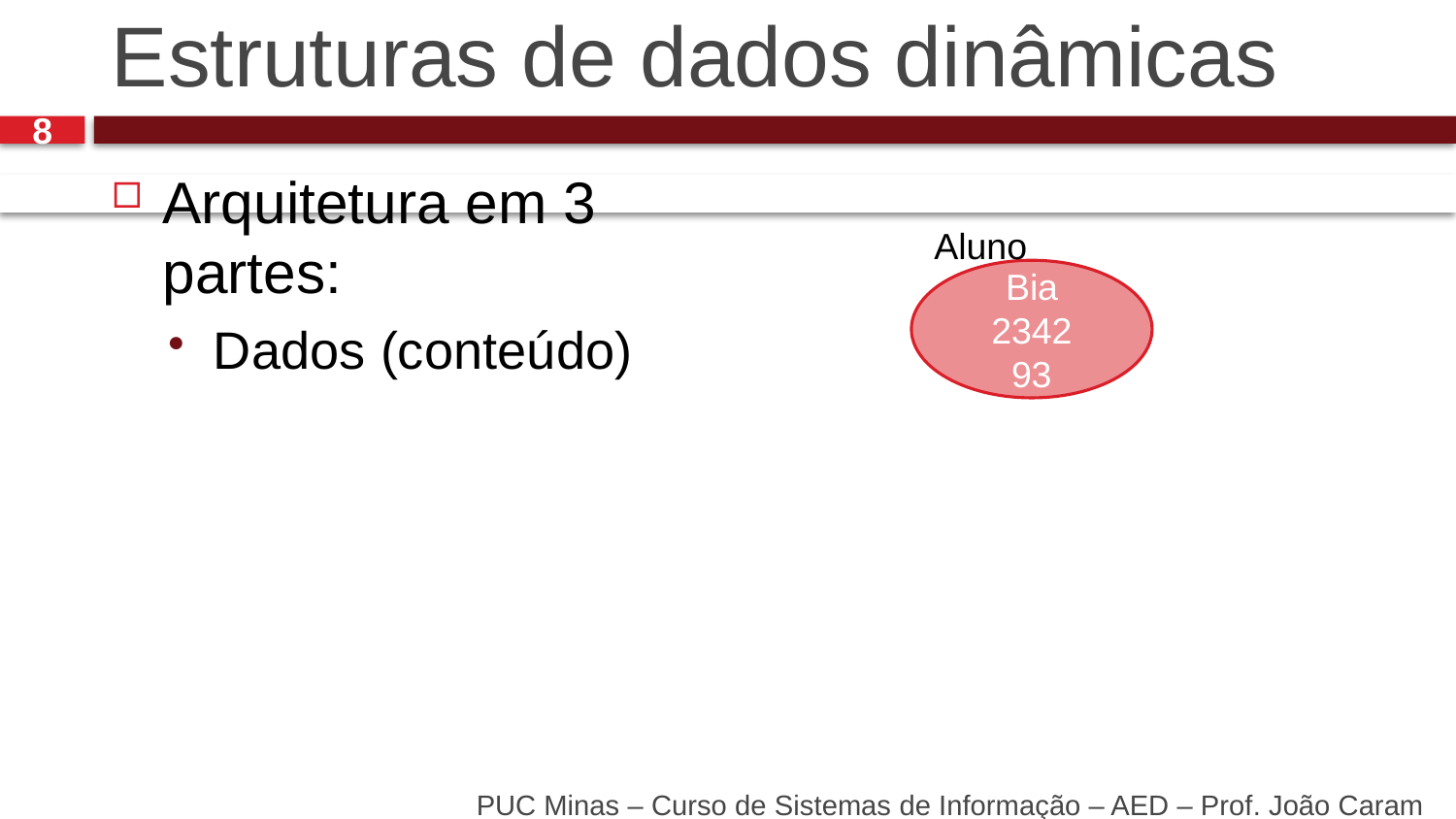

# Estruturas de dados dinâmicas
8
Arquitetura em 3 partes:
Dados (conteúdo)
Aluno
Bia
2342
93
PUC Minas – Curso de Sistemas de Informação – AED – Prof. João Caram